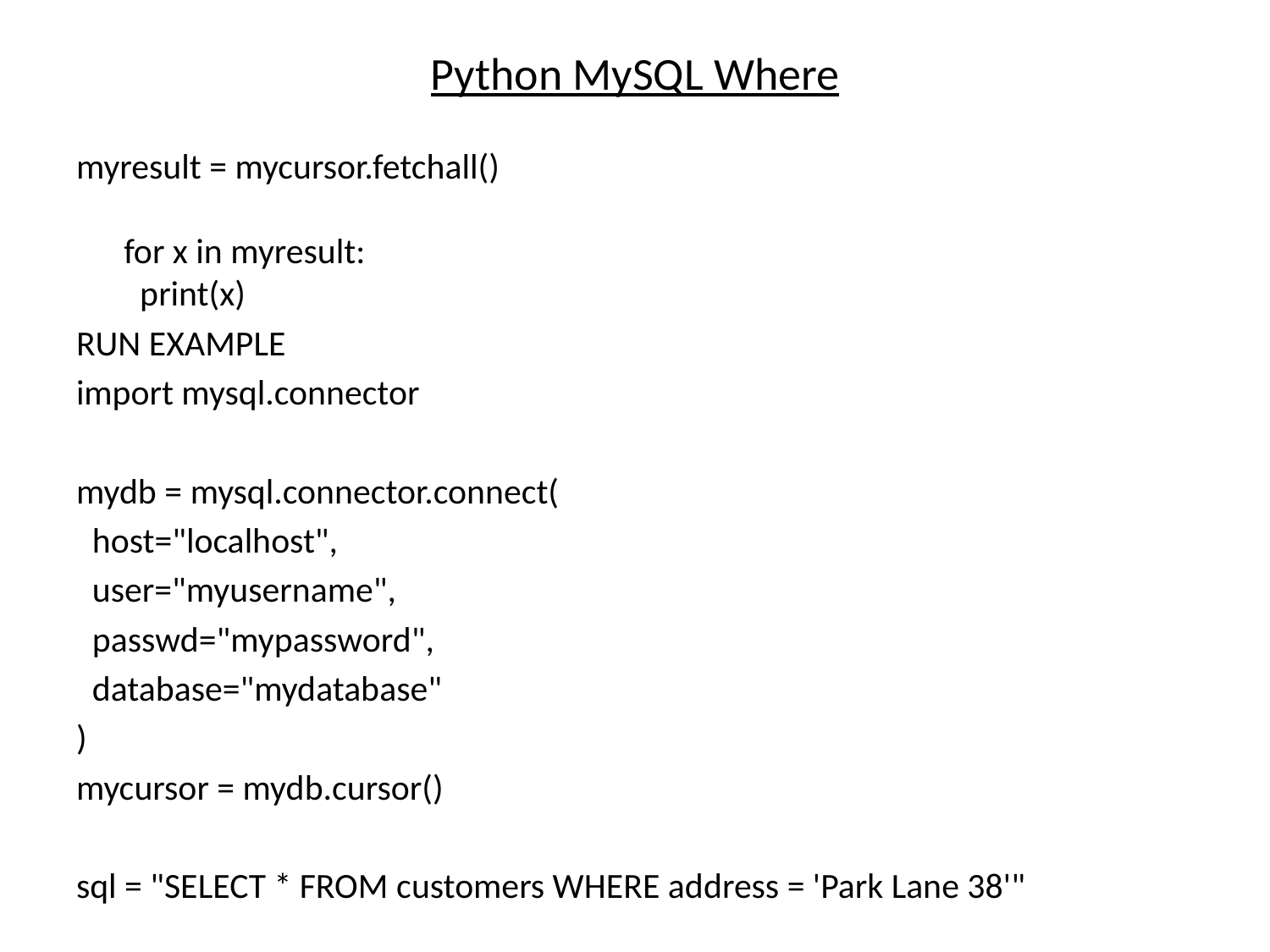

# Python MySQL Where
myresult = mycursor.fetchall()
for x in myresult:
  print(x)
RUN EXAMPLE
import mysql.connector

mydb = mysql.connector.connect(
  host="localhost",
  user="myusername",
  passwd="mypassword",
  database="mydatabase"
)
mycursor = mydb.cursor()

sql = "SELECT * FROM customers WHERE address = 'Park Lane 38'"